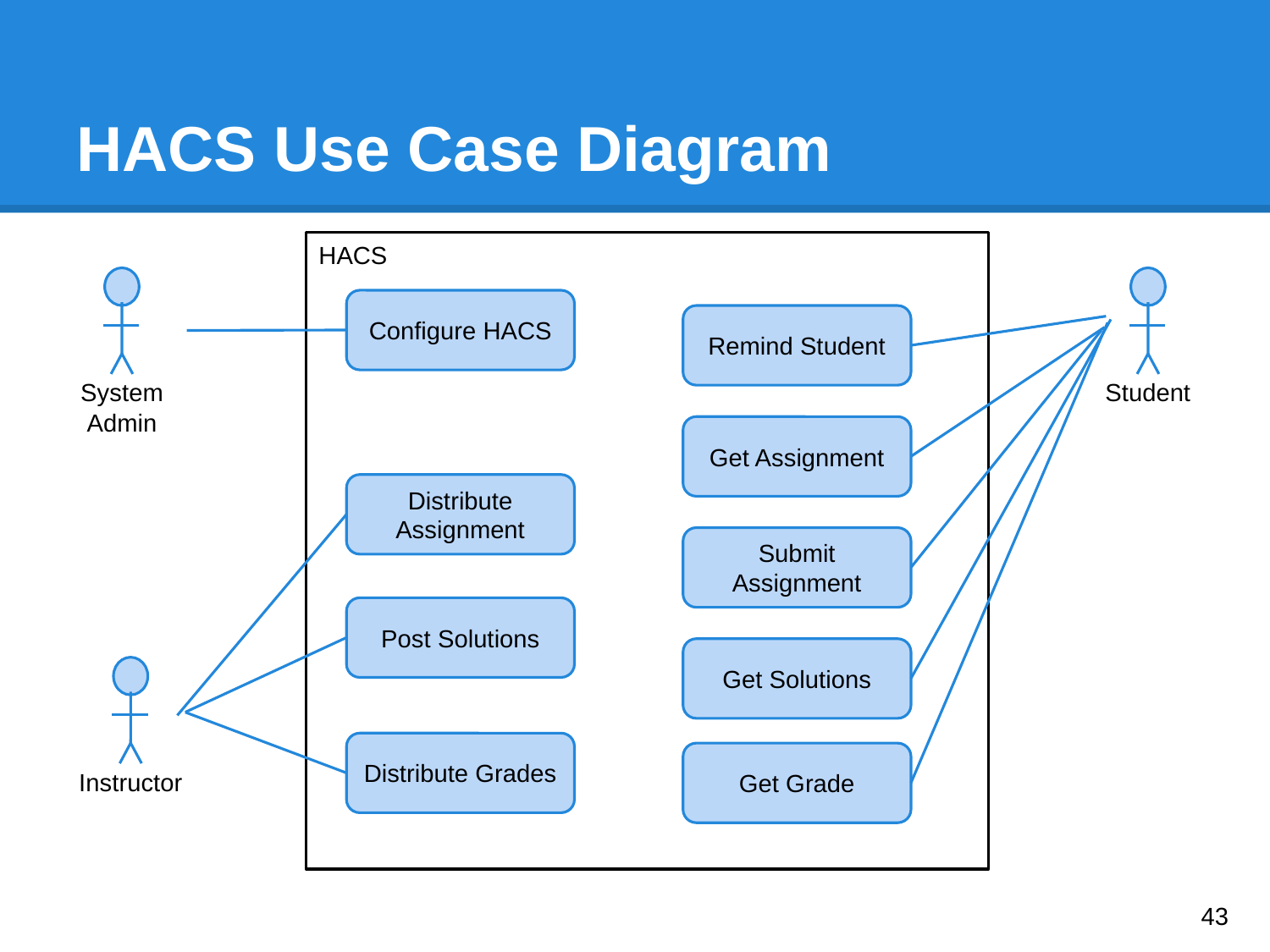

# HACS Use Case Diagram
HACS

Configure HACS
Remind Student
Student
System Admin
Get Assignment
Distribute Assignment
Submit Assignment
Post Solutions
Get Solutions

Distribute Grades
Get Grade
Instructor
43